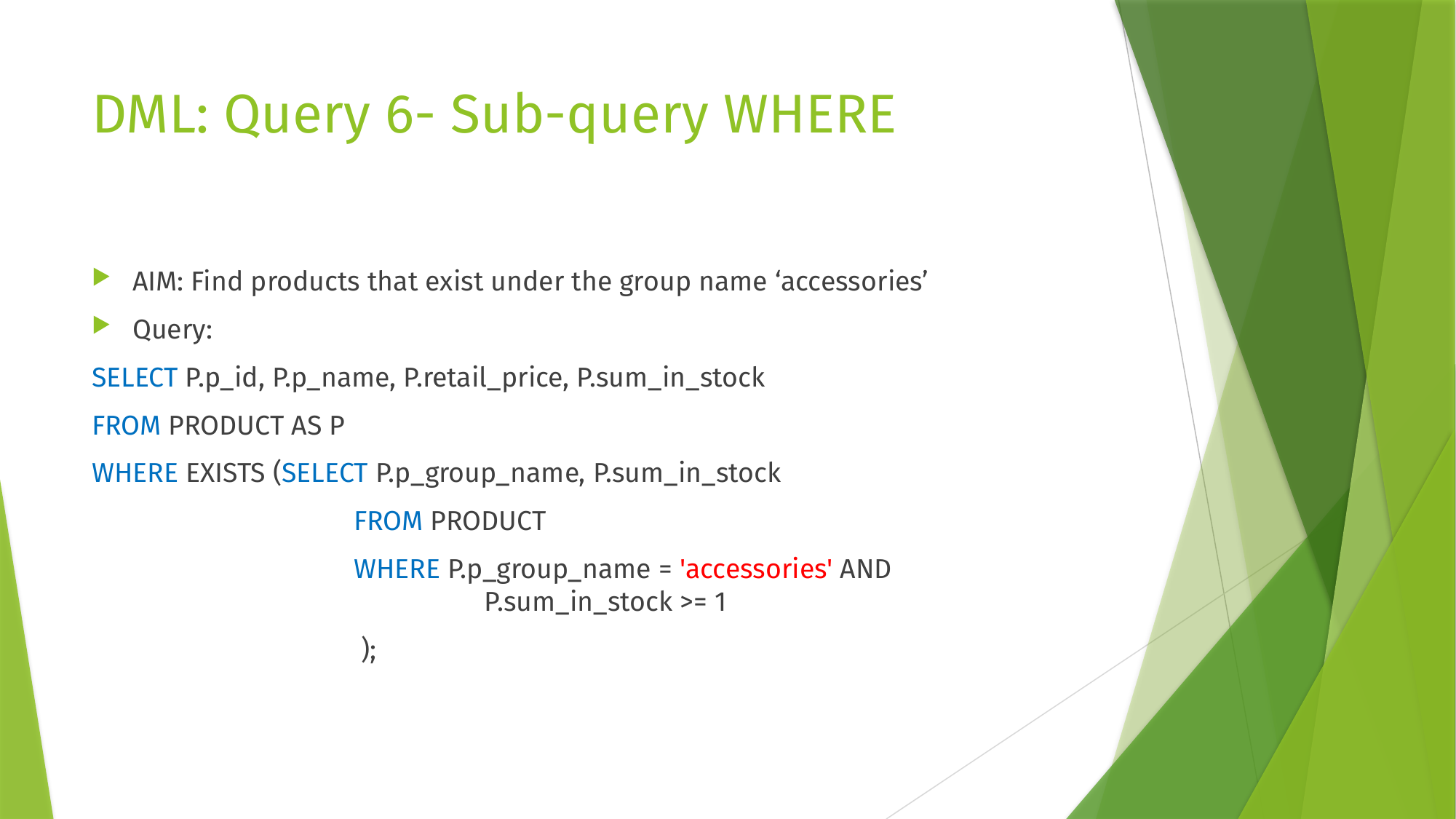

# DML: Query 6- Sub-query WHERE
AIM: Find products that exist under the group name ‘accessories’
Query:
SELECT P.p_id, P.p_name, P.retail_price, P.sum_in_stock
FROM PRODUCT AS P
WHERE EXISTS (SELECT P.p_group_name, P.sum_in_stock
		      FROM PRODUCT
		      WHERE P.p_group_name = 'accessories' AND 					         P.sum_in_stock >= 1
		       );